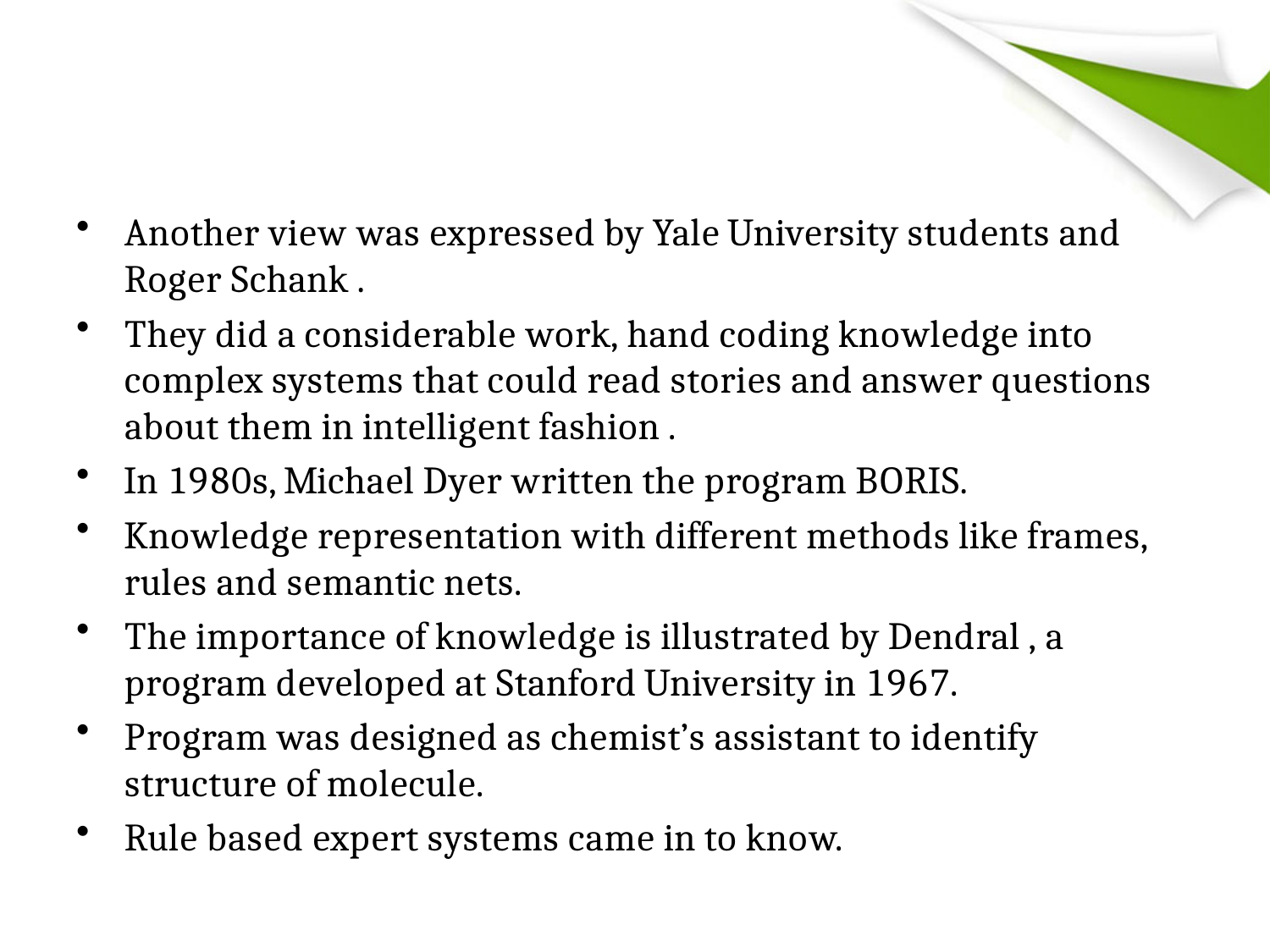

#
Another view was expressed by Yale University students and Roger Schank .
They did a considerable work, hand coding knowledge into complex systems that could read stories and answer questions about them in intelligent fashion .
In 1980s, Michael Dyer written the program BORIS.
Knowledge representation with different methods like frames, rules and semantic nets.
The importance of knowledge is illustrated by Dendral , a program developed at Stanford University in 1967.
Program was designed as chemist’s assistant to identify structure of molecule.
Rule based expert systems came in to know.